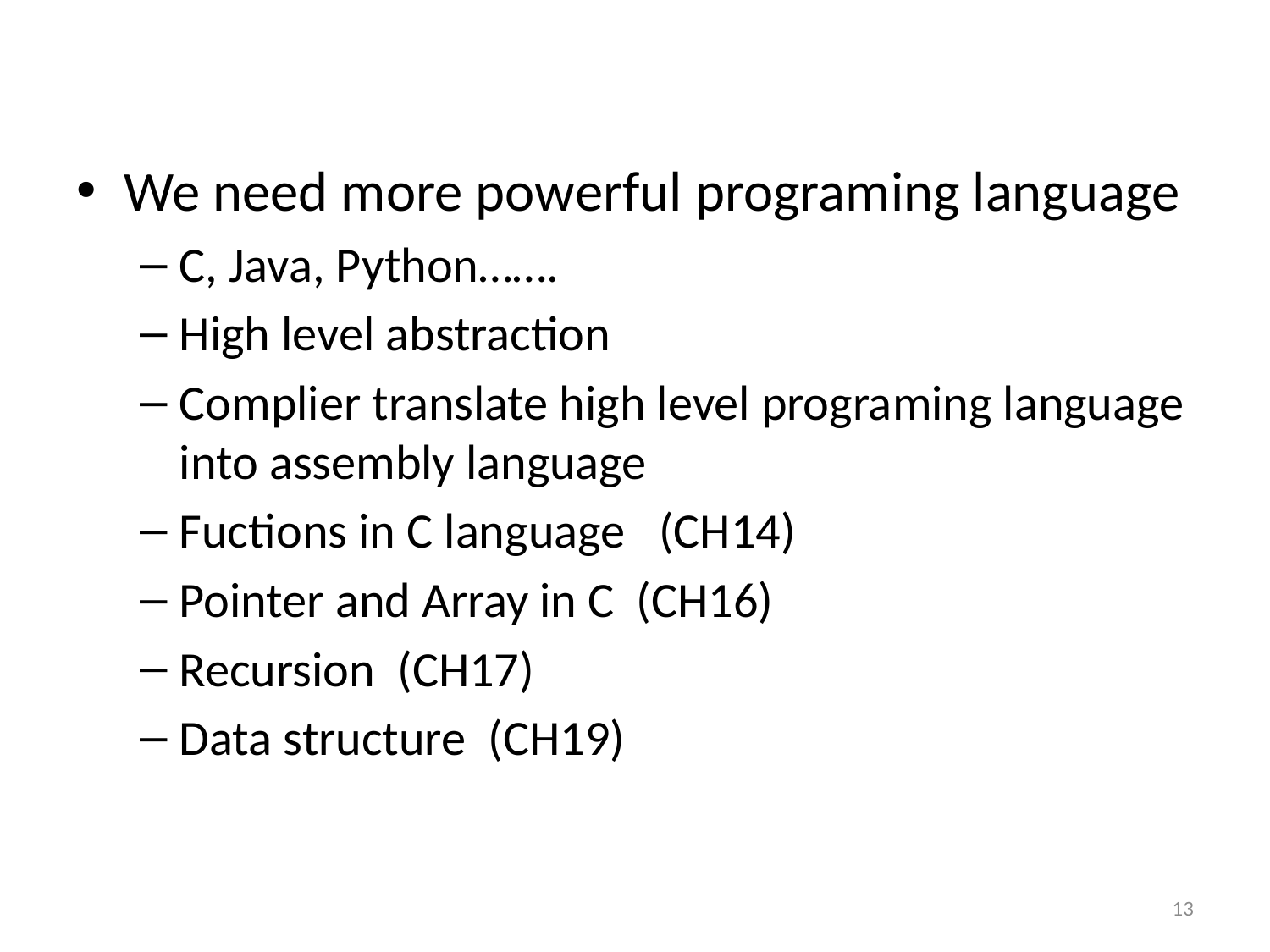

We need more powerful programing language
C, Java, Python…….
High level abstraction
Complier translate high level programing language into assembly language
Fuctions in C language   (CH14)
Pointer and Array in C  (CH16)
Recursion  (CH17)
Data structure  (CH19)

13